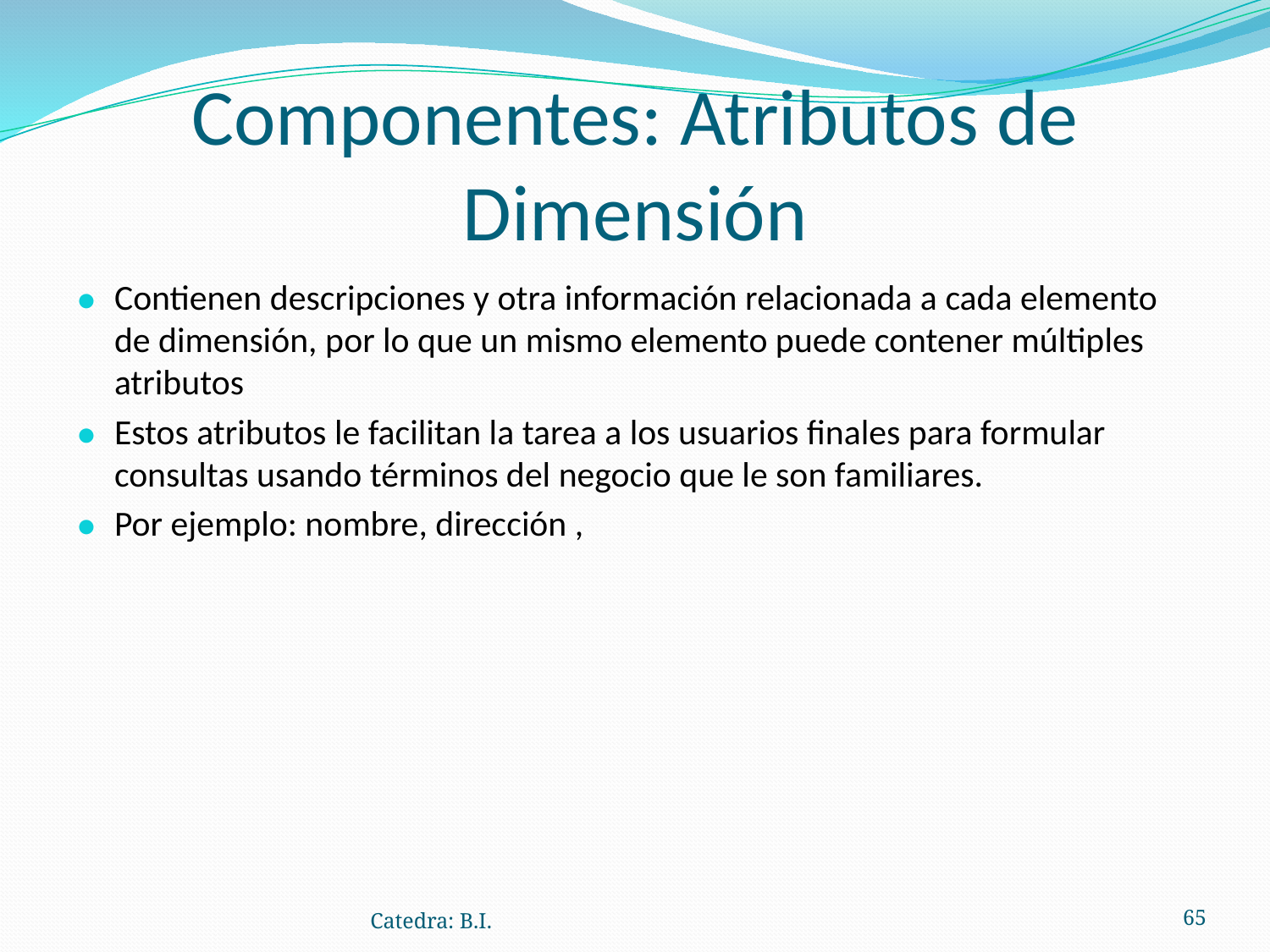

# Componentes: Atributos de Dimensión
Contienen descripciones y otra información relacionada a cada elemento de dimensión, por lo que un mismo elemento puede contener múltiples atributos
Estos atributos le facilitan la tarea a los usuarios finales para formular consultas usando términos del negocio que le son familiares.
Por ejemplo: nombre, dirección ,

Catedra: B.I.
65